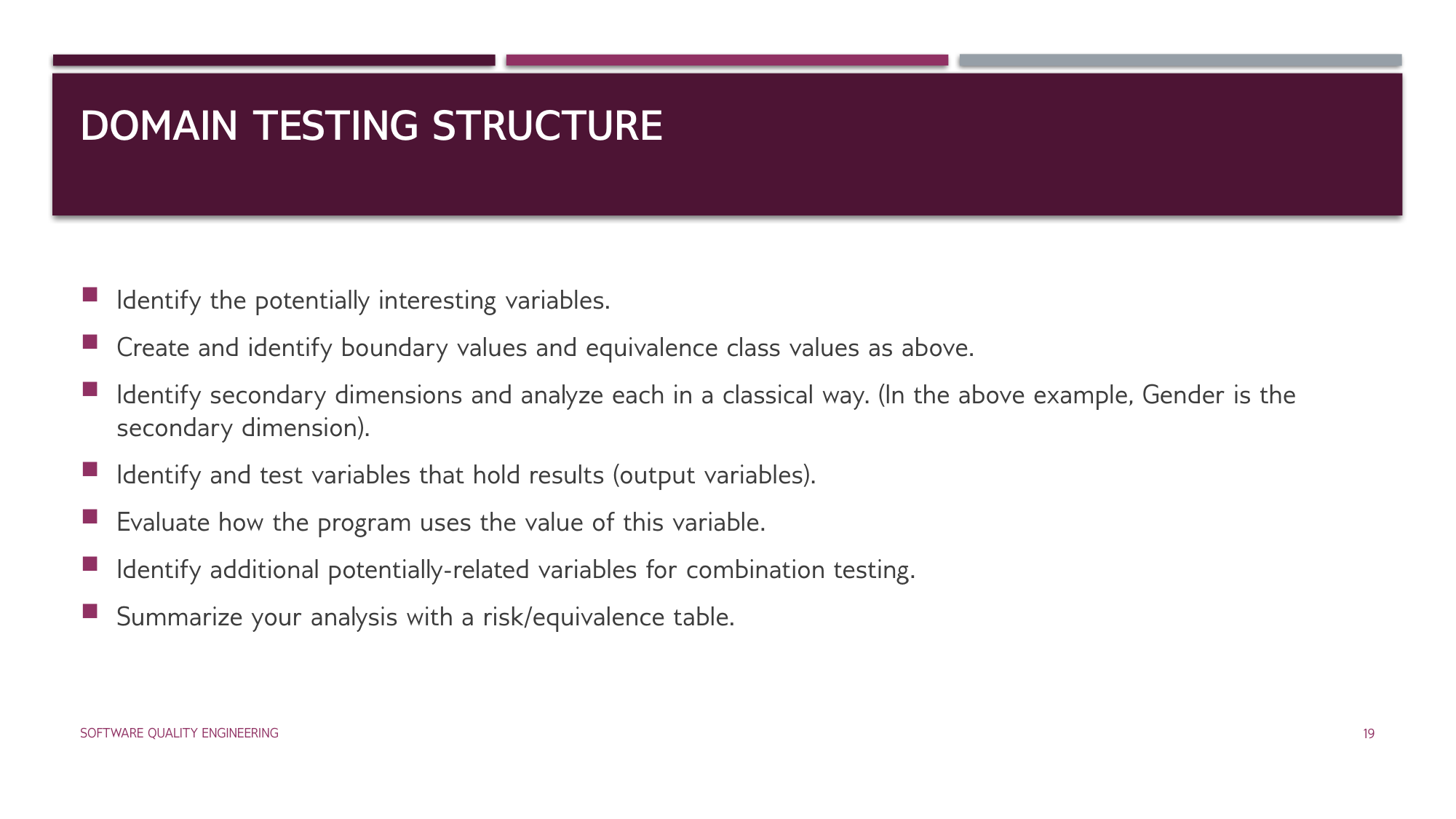

# Domain Testing Structure
Identify the potentially interesting variables.
Create and identify boundary values and equivalence class values as above.
Identify secondary dimensions and analyze each in a classical way. (In the above example, Gender is the secondary dimension).
Identify and test variables that hold results (output variables).
Evaluate how the program uses the value of this variable.
Identify additional potentially-related variables for combination testing.
Summarize your analysis with a risk/equivalence table.

Software Quality Engineering
19